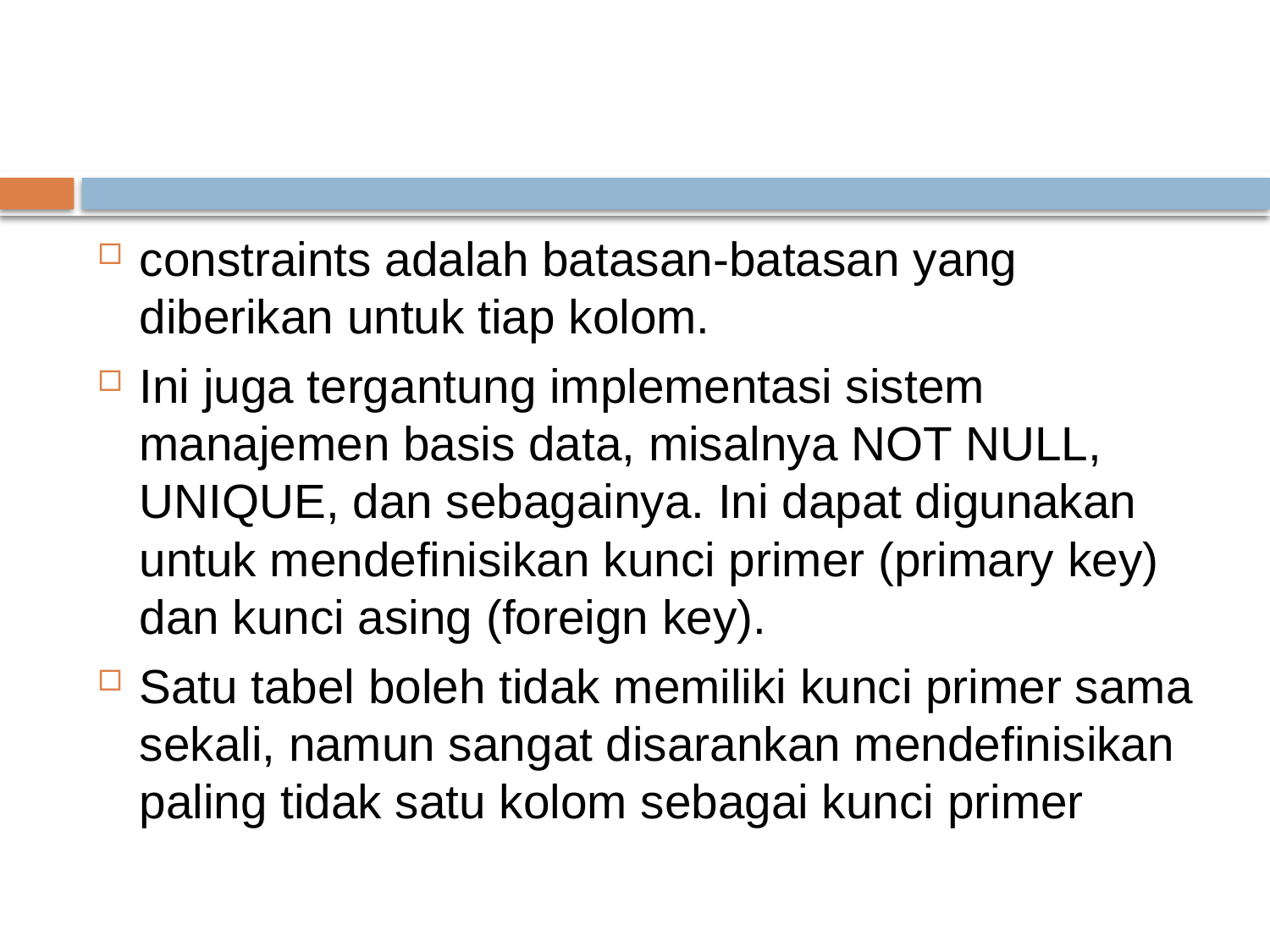

#
constraints adalah batasan-batasan yang diberikan untuk tiap kolom.
Ini juga tergantung implementasi sistem manajemen basis data, misalnya NOT NULL, UNIQUE, dan sebagainya. Ini dapat digunakan untuk mendefinisikan kunci primer (primary key) dan kunci asing (foreign key).
Satu tabel boleh tidak memiliki kunci primer sama sekali, namun sangat disarankan mendefinisikan paling tidak satu kolom sebagai kunci primer